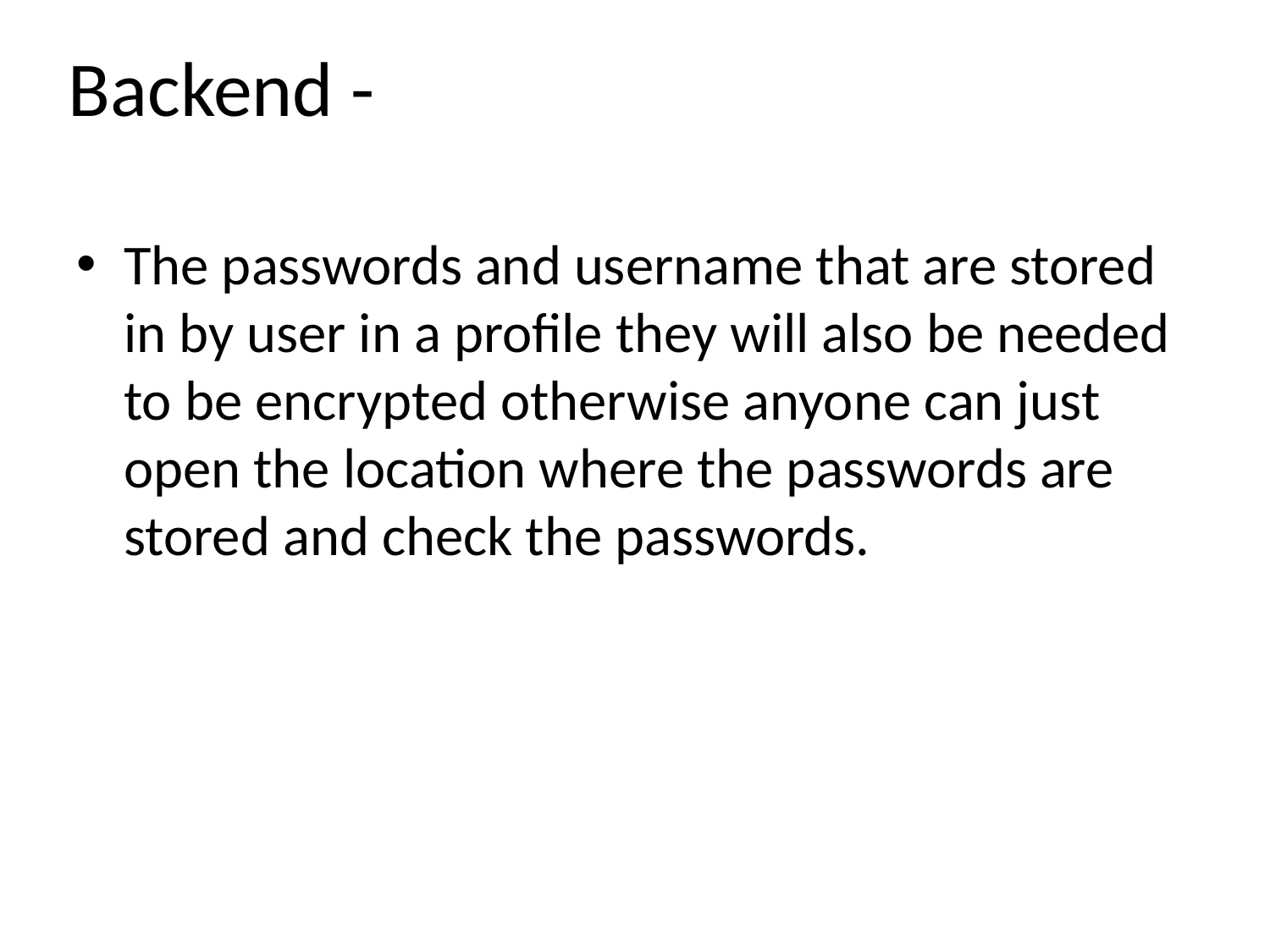

# Backend -
The passwords and username that are stored in by user in a profile they will also be needed to be encrypted otherwise anyone can just open the location where the passwords are stored and check the passwords.